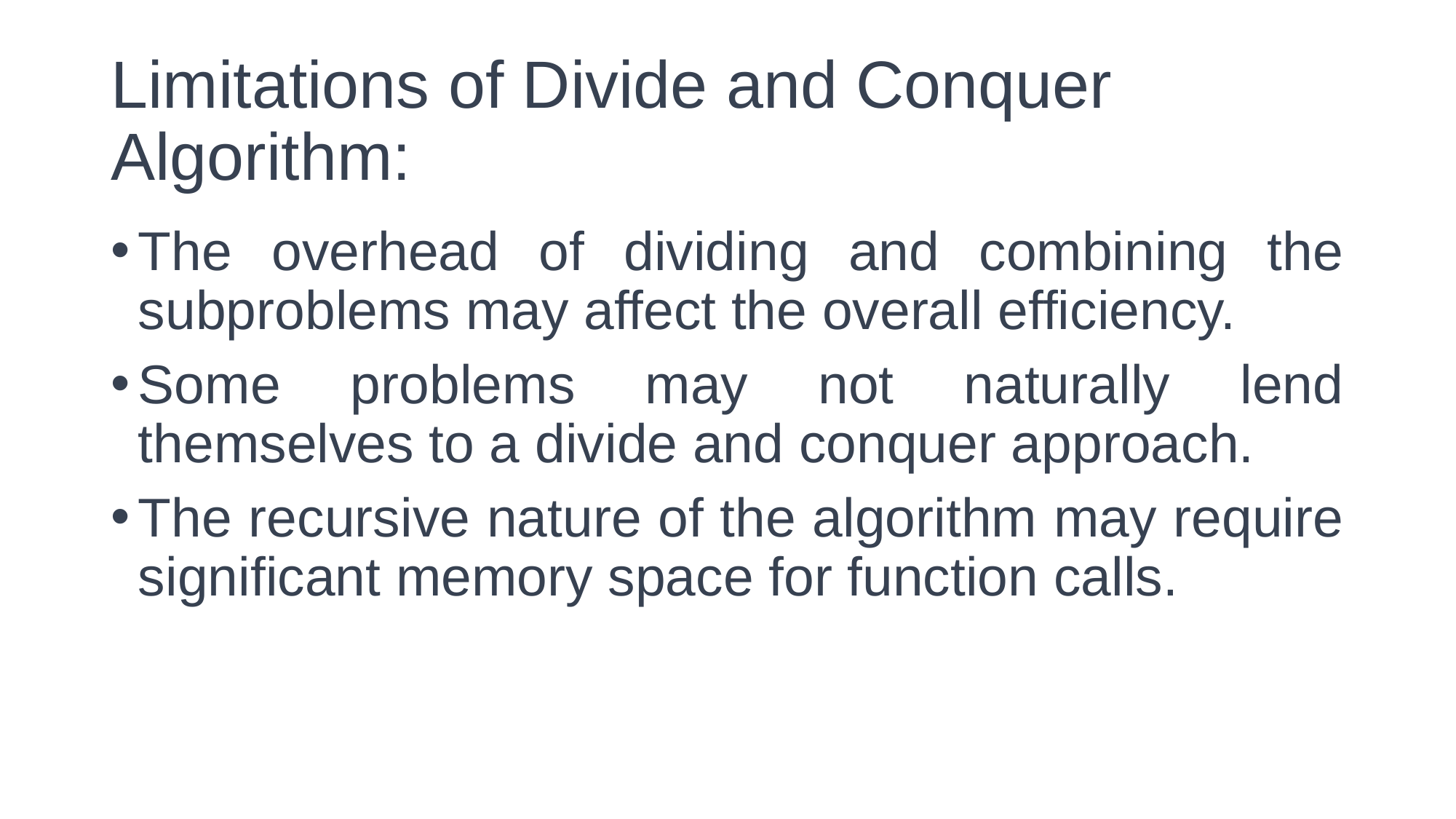

# Limitations of Divide and Conquer Algorithm:
The overhead of dividing and combining the subproblems may affect the overall efficiency.
Some problems may not naturally lend themselves to a divide and conquer approach.
The recursive nature of the algorithm may require significant memory space for function calls.